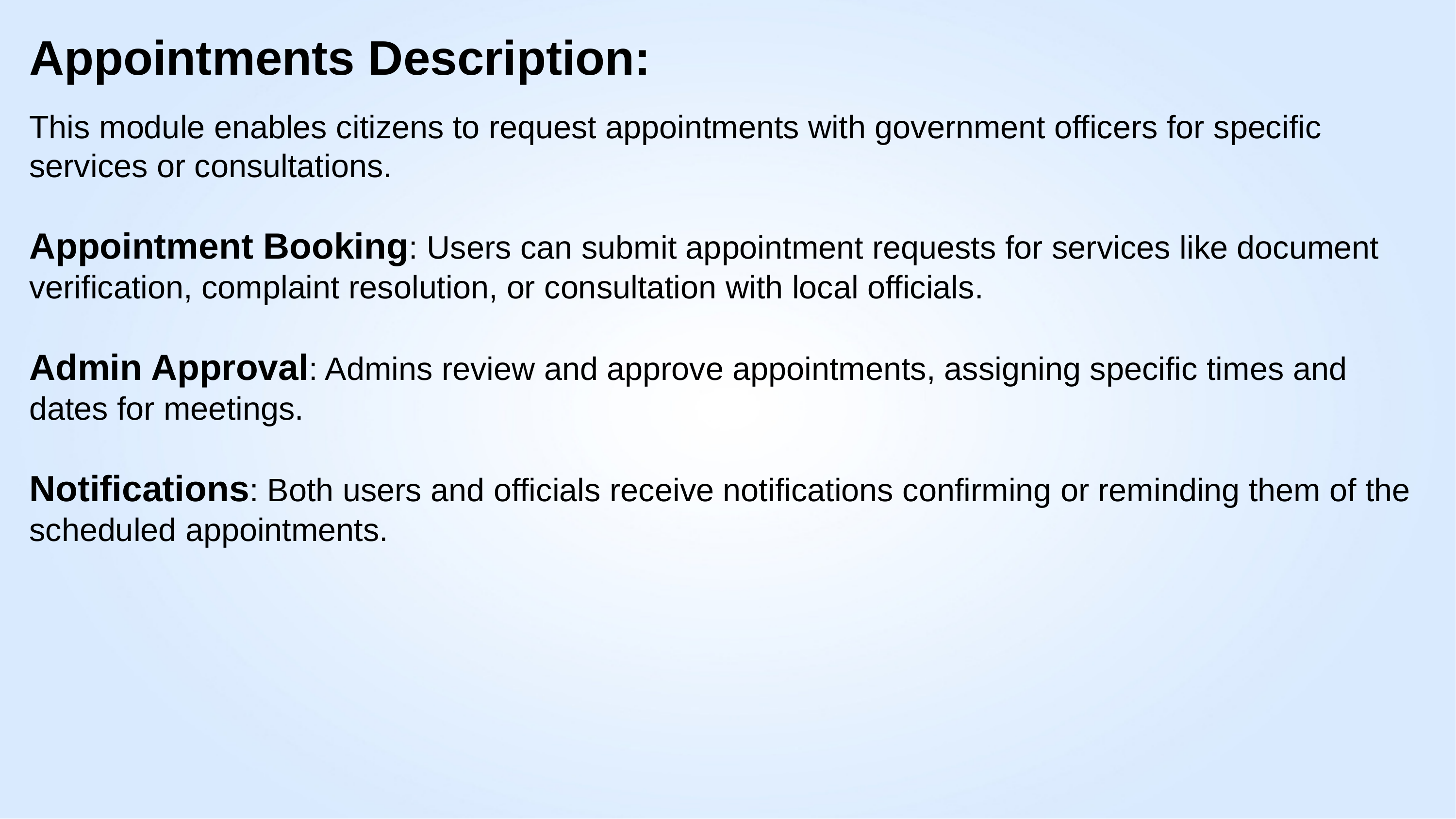

Appointments Description:
This module enables citizens to request appointments with government officers for specific services or consultations.
Appointment Booking: Users can submit appointment requests for services like document verification, complaint resolution, or consultation with local officials.

Admin Approval: Admins review and approve appointments, assigning specific times and dates for meetings.

Notifications: Both users and officials receive notifications confirming or reminding them of the scheduled appointments.